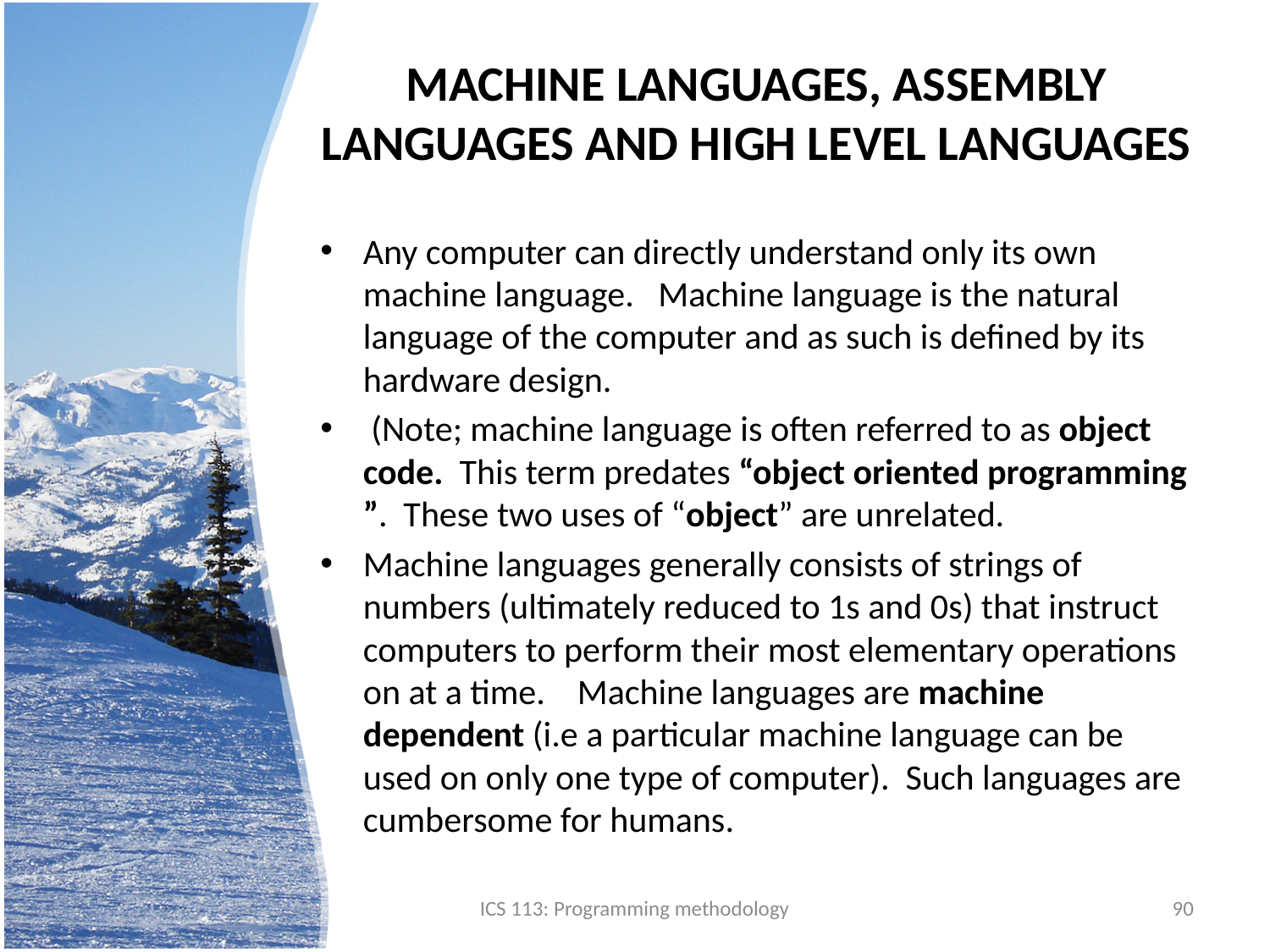

# MACHINE LANGUAGES, ASSEMBLY LANGUAGES AND HIGH LEVEL LANGUAGES
Any computer can directly understand only its own machine language.   Machine language is the natural language of the computer and as such is defined by its hardware design.
 (Note; machine language is often referred to as object code.  This term predates “object oriented programming ”.  These two uses of “object” are unrelated.
Machine languages generally consists of strings of numbers (ultimately reduced to 1s and 0s) that instruct computers to perform their most elementary operations on at a time.    Machine languages are machine dependent (i.e a particular machine language can be used on only one type of computer).  Such languages are cumbersome for humans.

ICS 113: Programming methodology
90